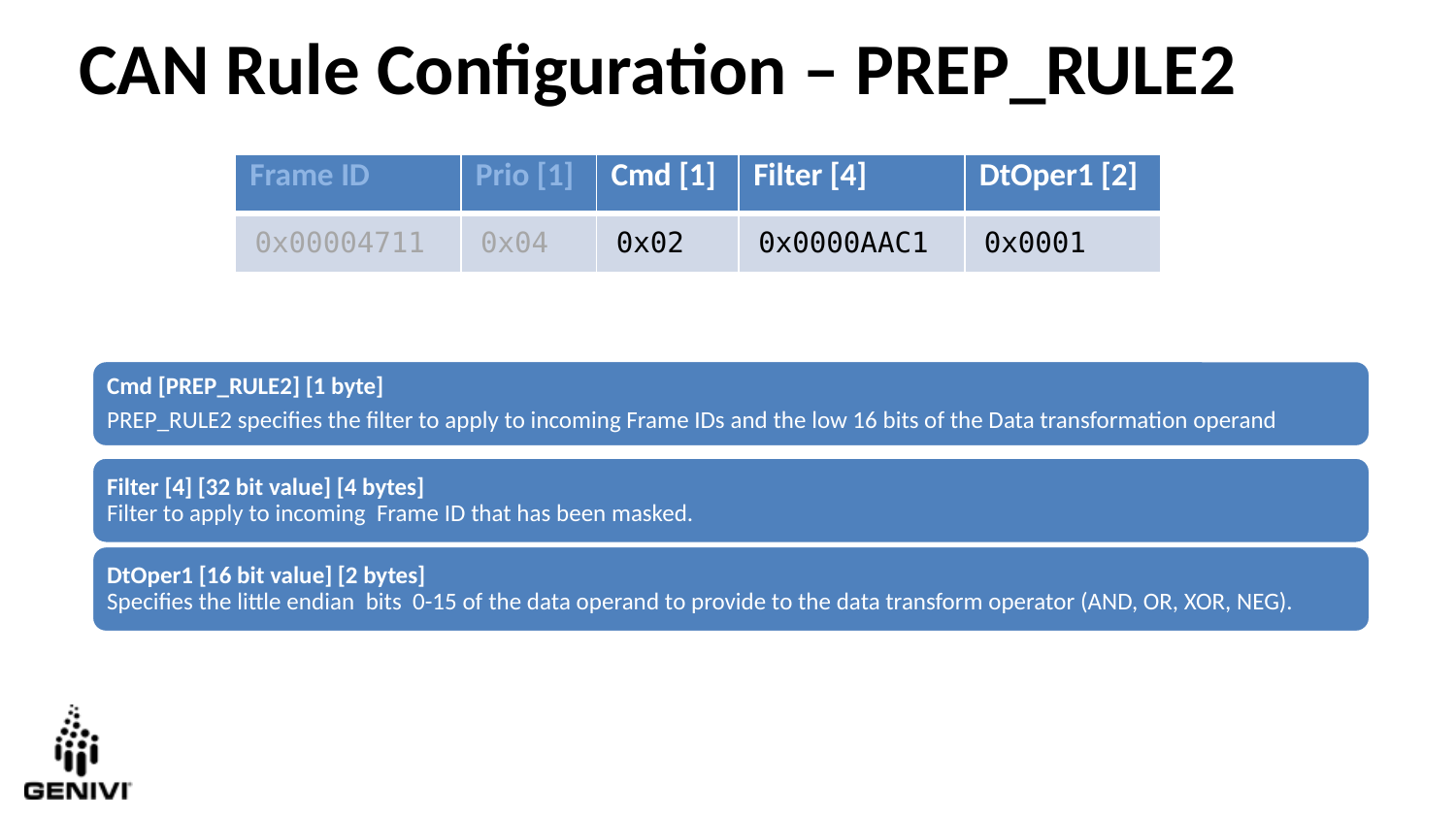

CAN Rule Configuration – PREP_RULE2
| Frame ID | Prio [1] | Cmd [1] | Filter [4] | DtOper1 [2] |
| --- | --- | --- | --- | --- |
| 0x00004711 | 0x04 | 0x02 | 0x0000AAC1 | 0x0001 |
Cmd [PREP_RULE2] [1 byte]
PREP_RULE2 specifies the filter to apply to incoming Frame IDs and the low 16 bits of the Data transformation operand
Filter [4] [32 bit value] [4 bytes]
Filter to apply to incoming  Frame ID that has been masked.
DtOper1 [16 bit value] [2 bytes]
Specifies the little endian  bits  0-15 of the data operand to provide to the data transform operator (AND, OR, XOR, NEG).